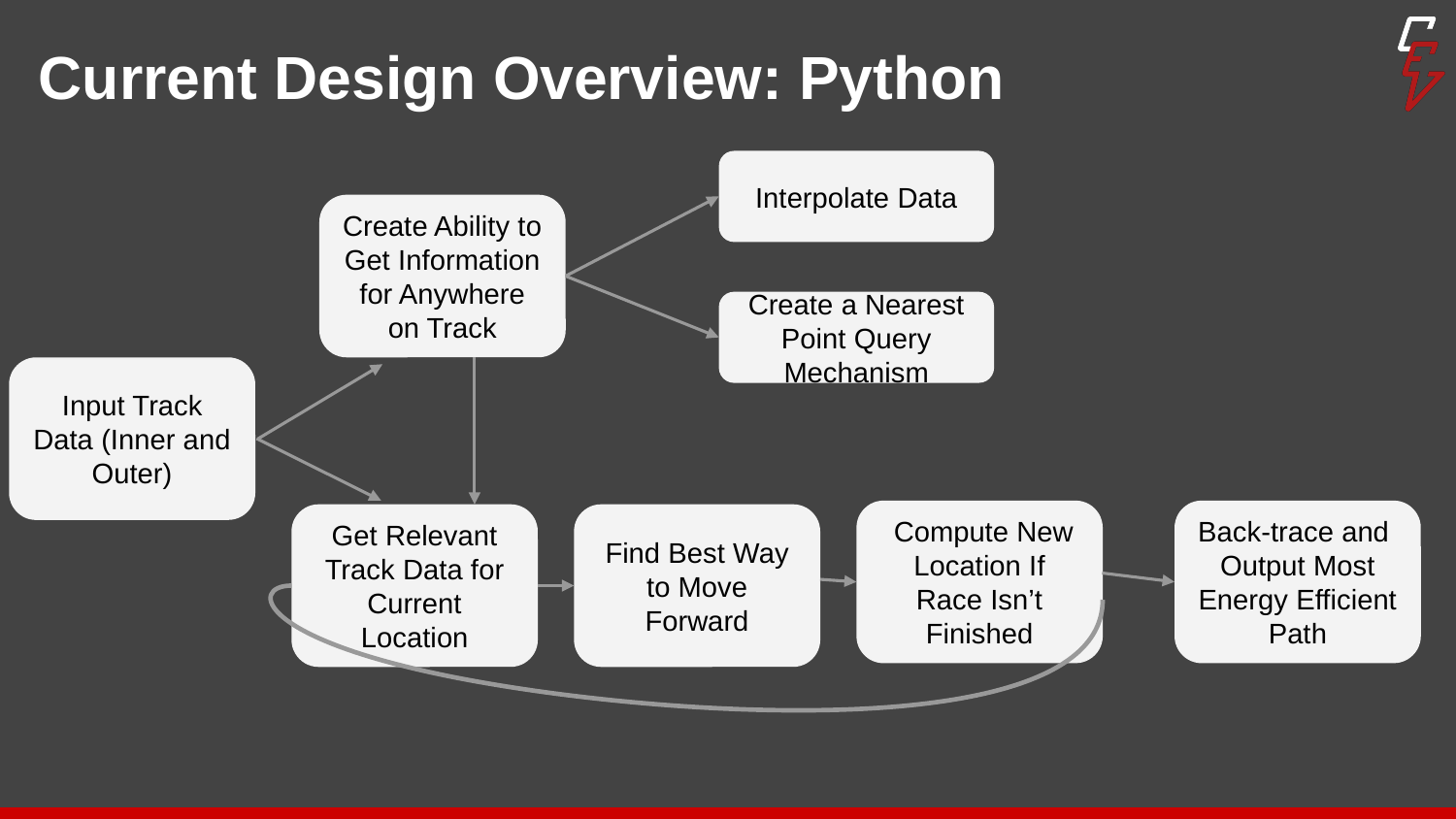

# Current Design Overview: Python
Interpolate Data
Create Ability to Get Information for Anywhere on Track
Create a Nearest Point Query Mechanism
Input Track Data (Inner and Outer)
 Compute New Location If Race Isn’t Finished
Back-trace and
Output Most Energy Efficient Path
Get Relevant Track Data for Current Location
Find Best Way to Move Forward